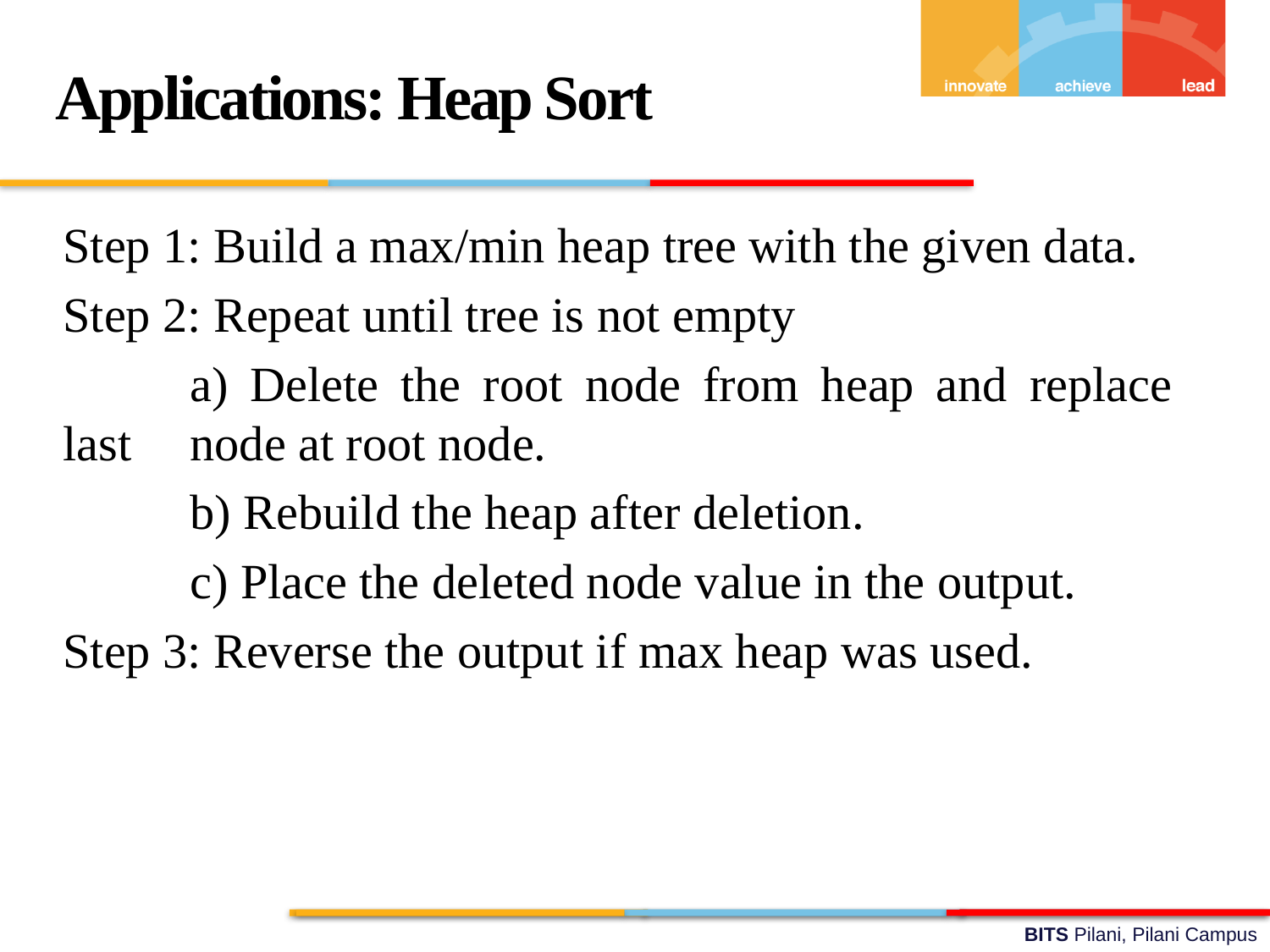

Applications: Heap Sort
Step 1: Build a max/min heap tree with the given data.
Step 2: Repeat until tree is not empty
	a) Delete the root node from heap and replace last 	node at root node.
	b) Rebuild the heap after deletion.
	c) Place the deleted node value in the output.
Step 3: Reverse the output if max heap was used.